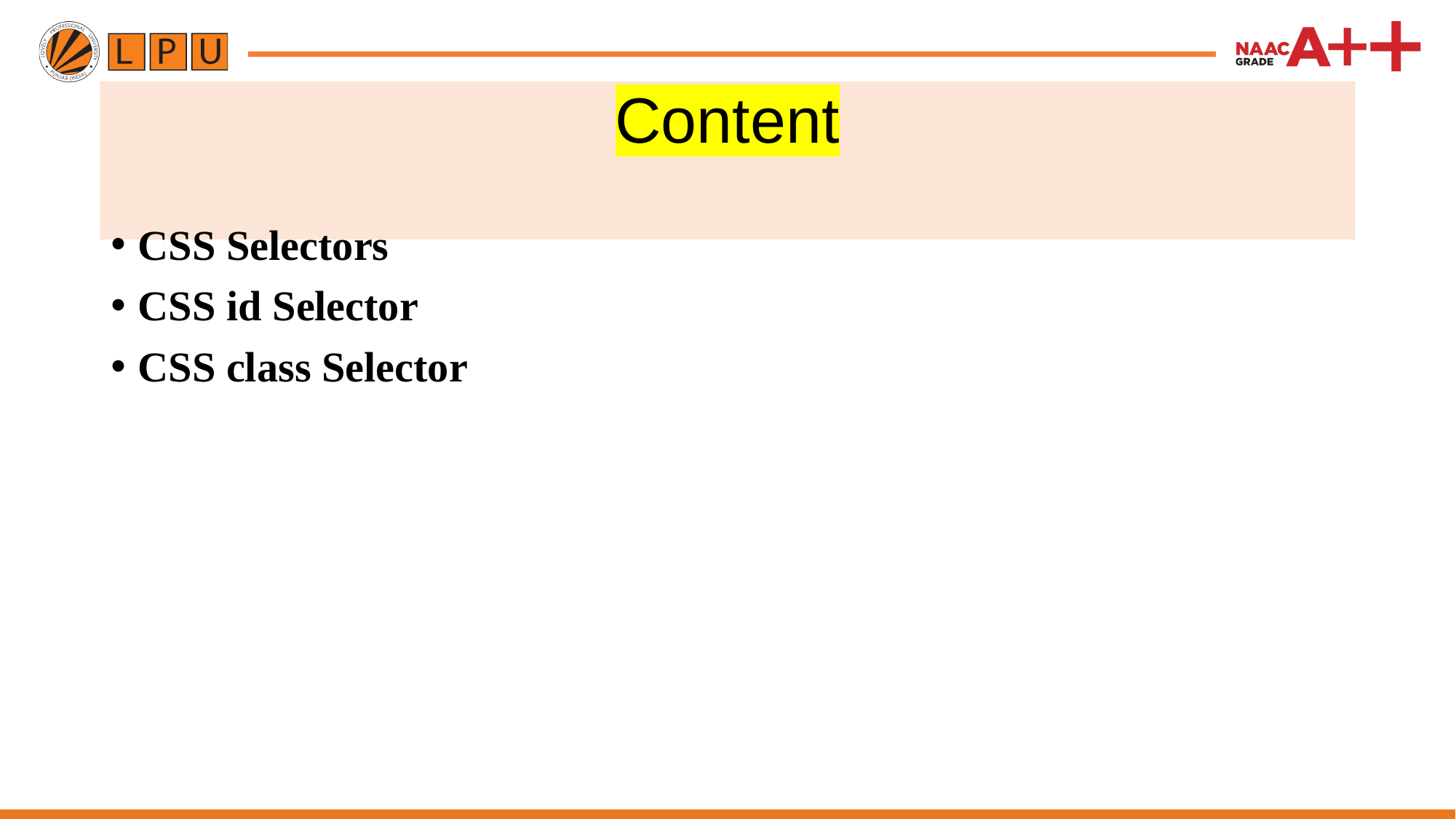

# Content
CSS Selectors
CSS id Selector
CSS class Selector